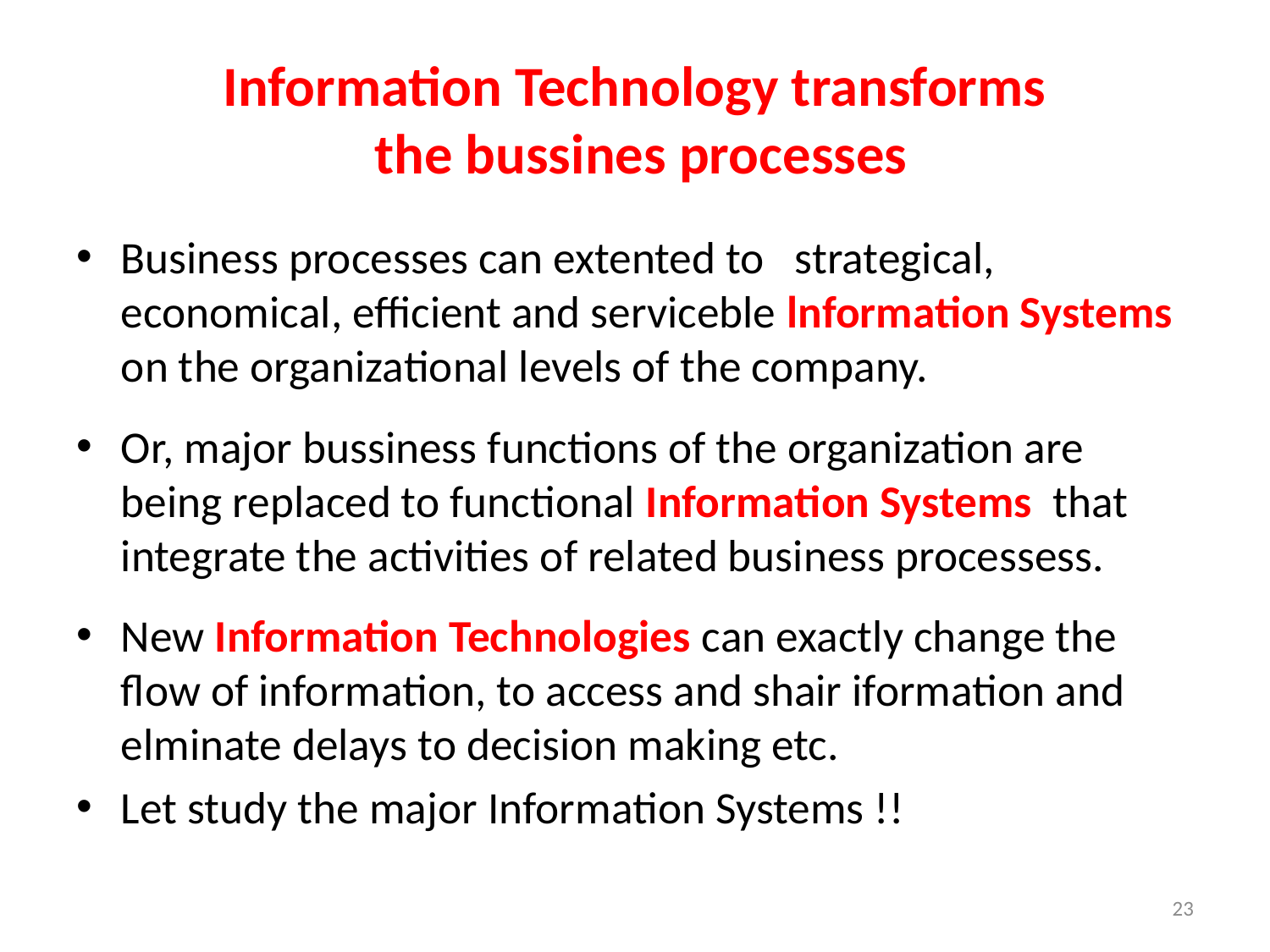

# Information Technology transforms the bussines processes
Business processes can extented to   strategical, economical, efficient and serviceble lnformation Systems on the organizational levels of the company.

Or, major bussiness functions of the organization are being replaced to functional Information Systems  that integrate the activities of related business processess.

New Information Technologies can exactly change the flow of information, to access and shair iformation and elminate delays to decision making etc.
Let study the major Information Systems !!

23